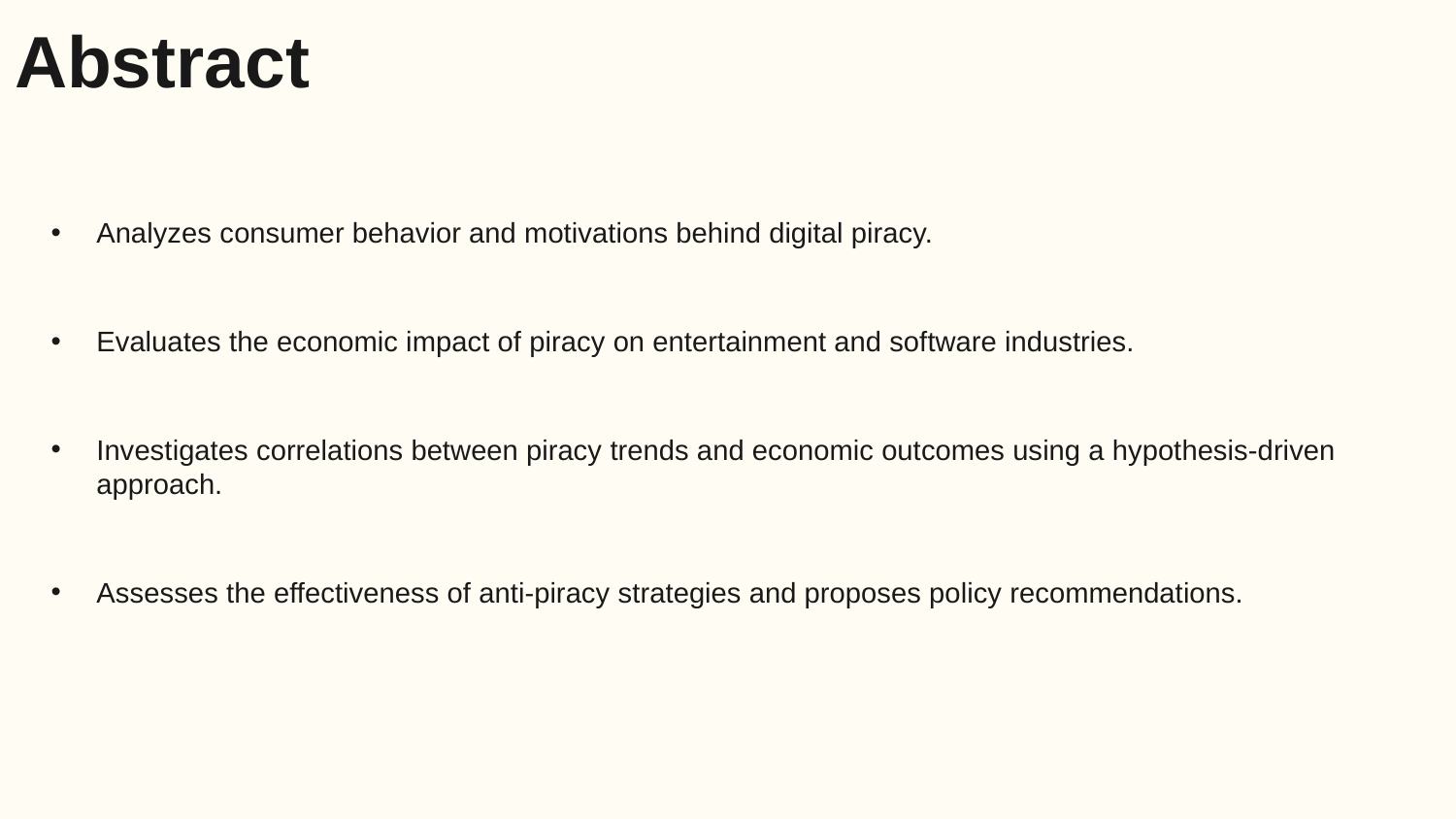

Abstract

Analyzes consumer behavior and motivations behind digital piracy.

Evaluates the economic impact of piracy on entertainment and software industries.

Investigates correlations between piracy trends and economic outcomes using a hypothesis-driven approach.

Assesses the effectiveness of anti-piracy strategies and proposes policy recommendations.